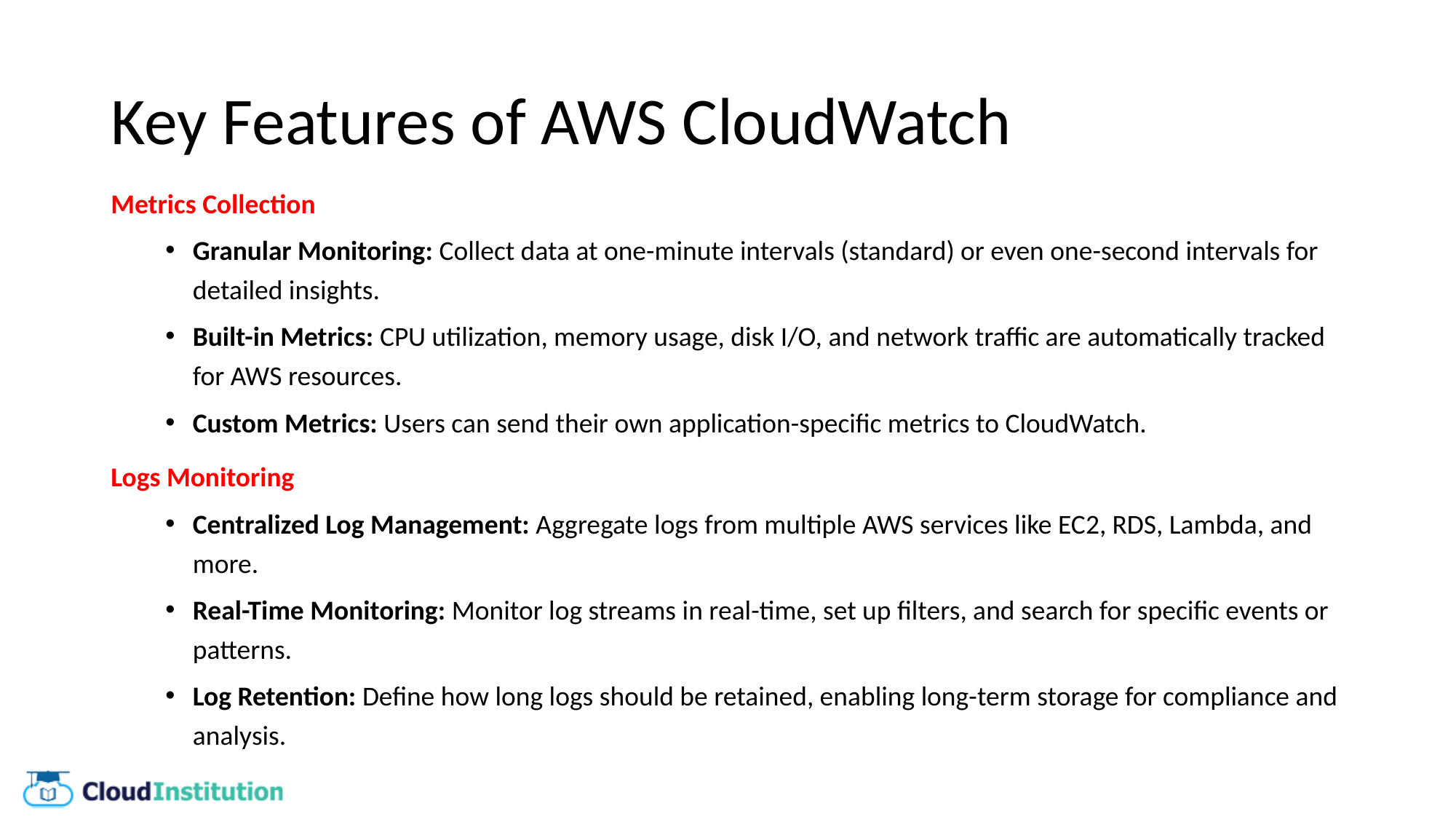

# Key Features of AWS CloudWatch
Metrics Collection
Granular Monitoring: Collect data at one-minute intervals (standard) or even one-second intervals for detailed insights.
Built-in Metrics: CPU utilization, memory usage, disk I/O, and network traffic are automatically tracked for AWS resources.
Custom Metrics: Users can send their own application-specific metrics to CloudWatch.
Logs Monitoring
Centralized Log Management: Aggregate logs from multiple AWS services like EC2, RDS, Lambda, and more.
Real-Time Monitoring: Monitor log streams in real-time, set up filters, and search for specific events or patterns.
Log Retention: Define how long logs should be retained, enabling long-term storage for compliance and analysis.